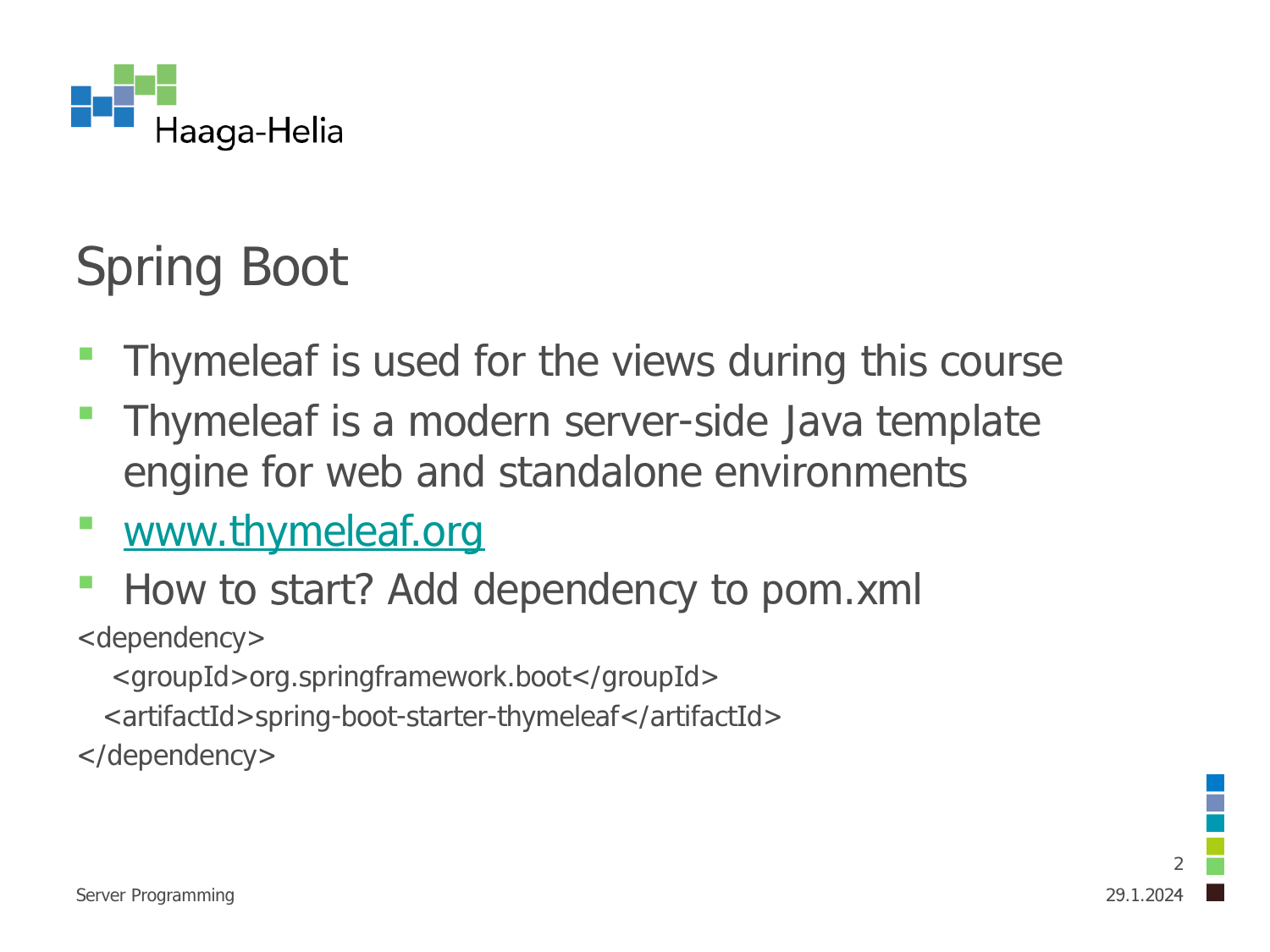

# Spring Boot
Thymeleaf is used for the views during this course
Thymeleaf is a modern server-side Java template engine for web and standalone environments
www.thymeleaf.org
How to start? Add dependency to pom.xml
<dependency>
    <groupId>org.springframework.boot</groupId>
   <artifactId>spring-boot-starter-thymeleaf</artifactId>
</dependency>

2
Server Programming
29.1.2024